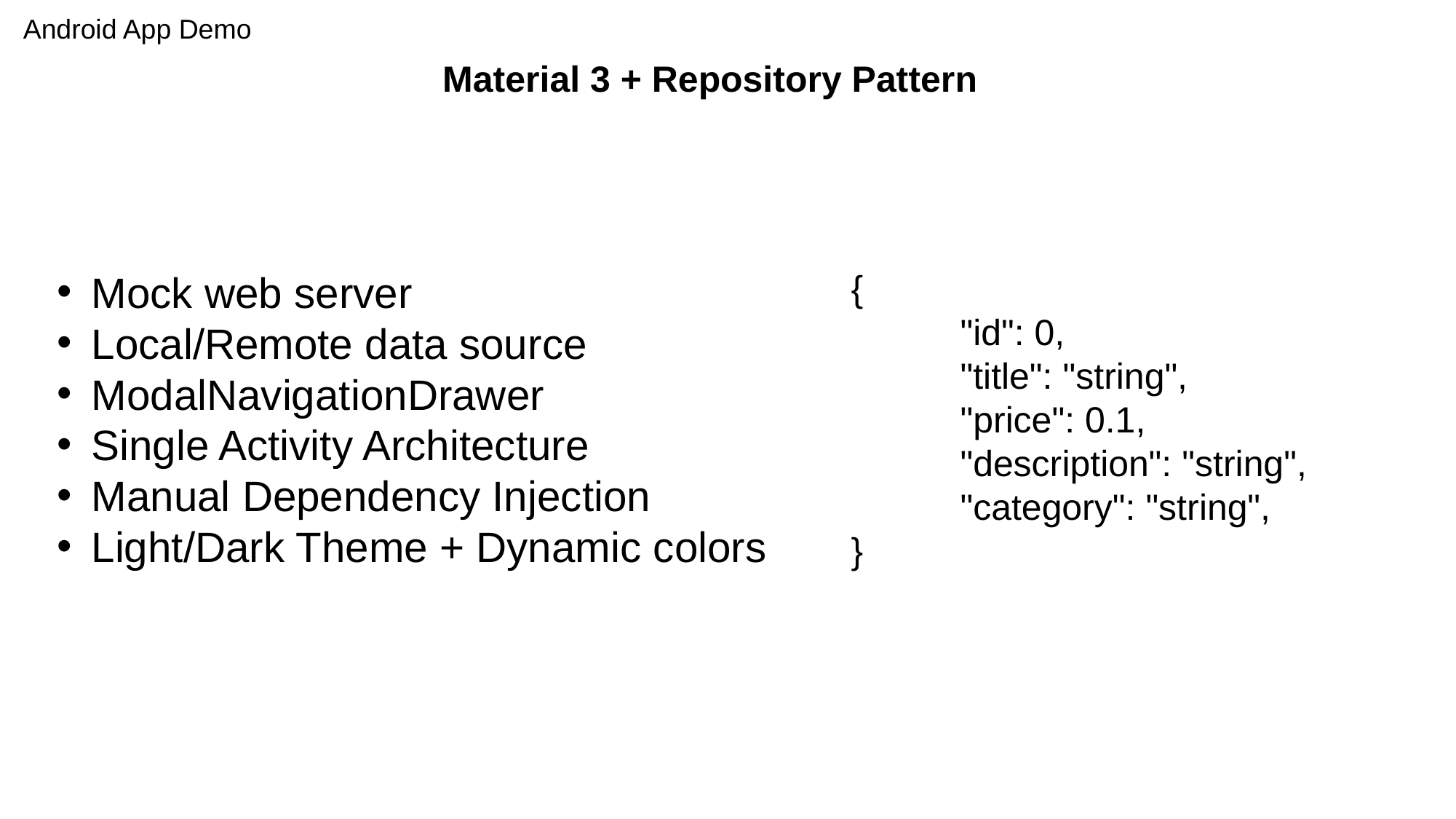

Android App Demo
Material 3 + Repository Pattern
Mock web server
Local/Remote data source
ModalNavigationDrawer
Single Activity Architecture
Manual Dependency Injection
Light/Dark Theme + Dynamic colors
{
	"id": 0,
	"title": "string",
	"price": 0.1,
	"description": "string",
	"category": "string",
}